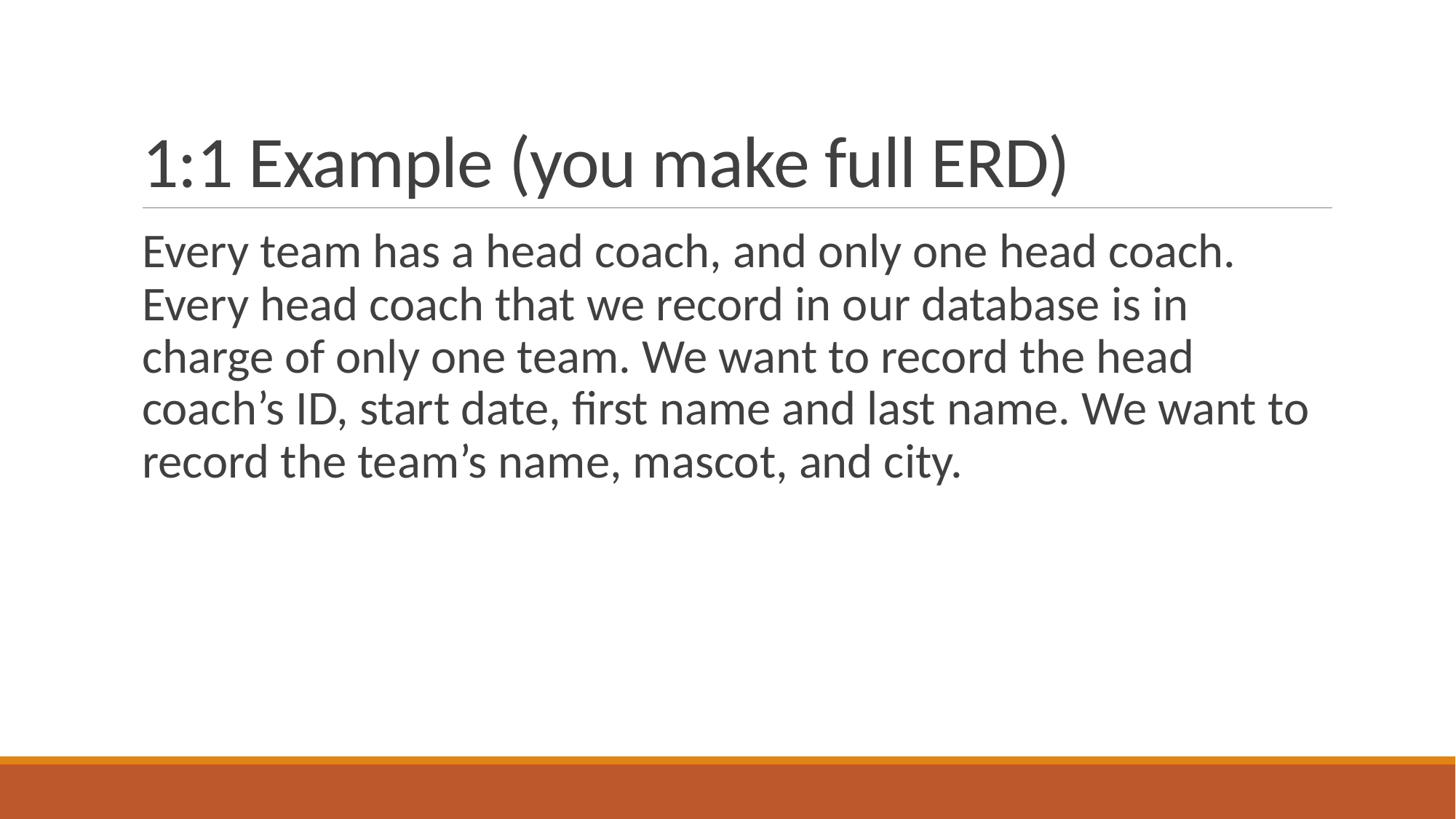

# 1:1 Example (you make full ERD)
Every team has a head coach, and only one head coach. Every head coach that we record in our database is in charge of only one team. We want to record the head coach’s ID, start date, first name and last name. We want to record the team’s name, mascot, and city.